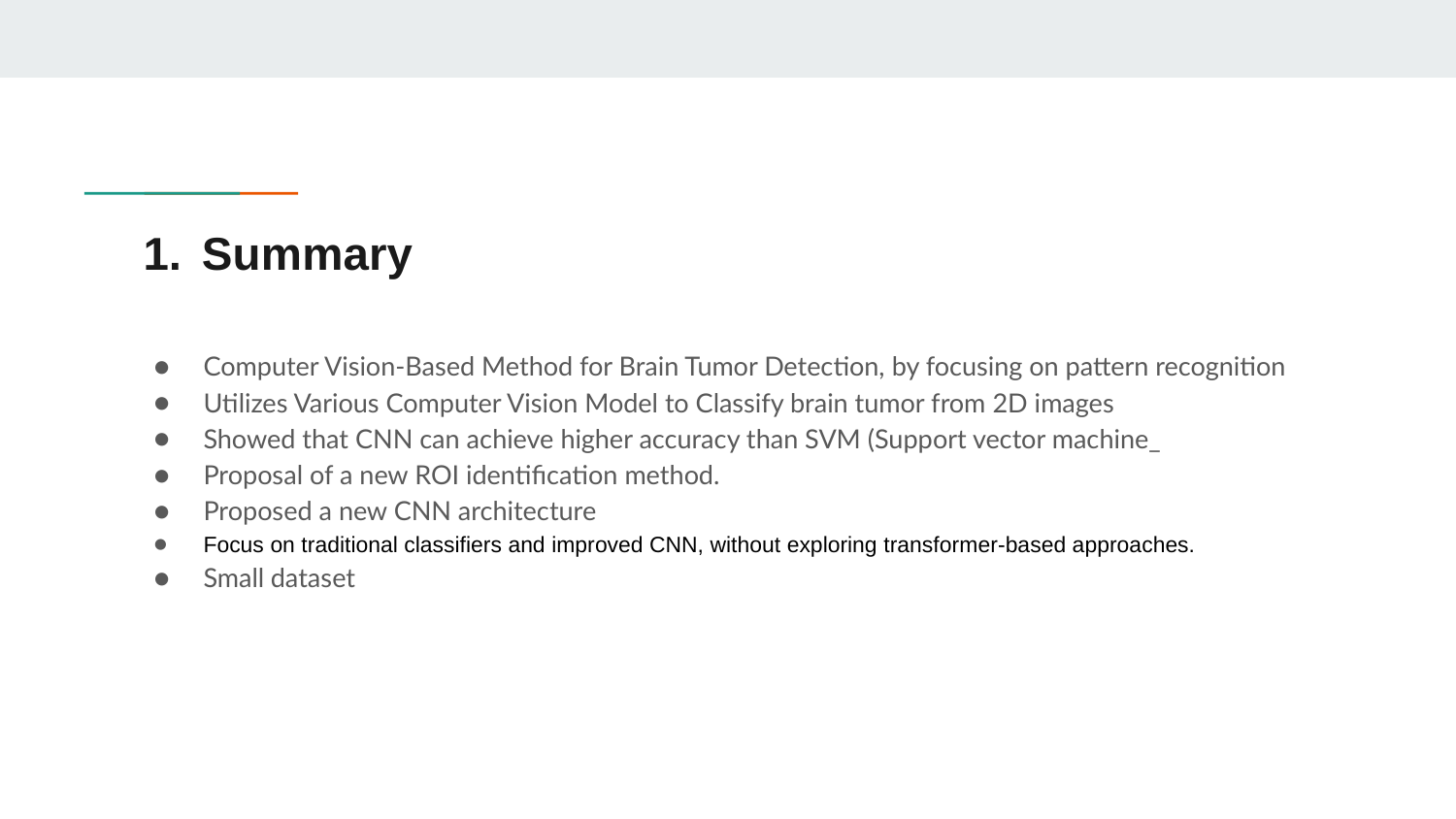

# Summary
Computer Vision-Based Method for Brain Tumor Detection, by focusing on pattern recognition
Utilizes Various Computer Vision Model to Classify brain tumor from 2D images
Showed that CNN can achieve higher accuracy than SVM (Support vector machine_
Proposal of a new ROI identification method.
Proposed a new CNN architecture
Focus on traditional classifiers and improved CNN, without exploring transformer-based approaches.
Small dataset